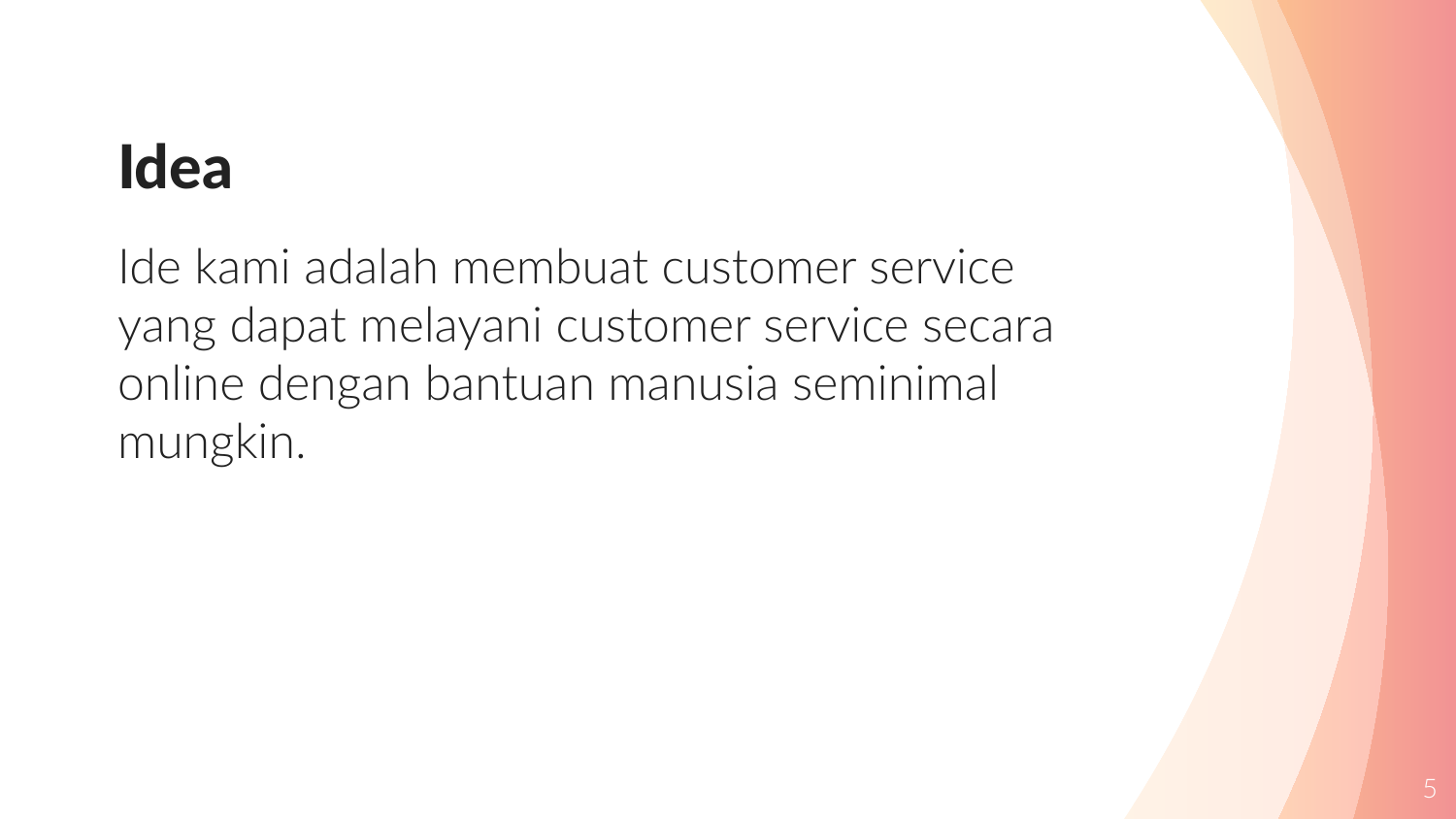

# Idea
Ide kami adalah membuat customer service yang dapat melayani customer service secara online dengan bantuan manusia seminimal mungkin.
5